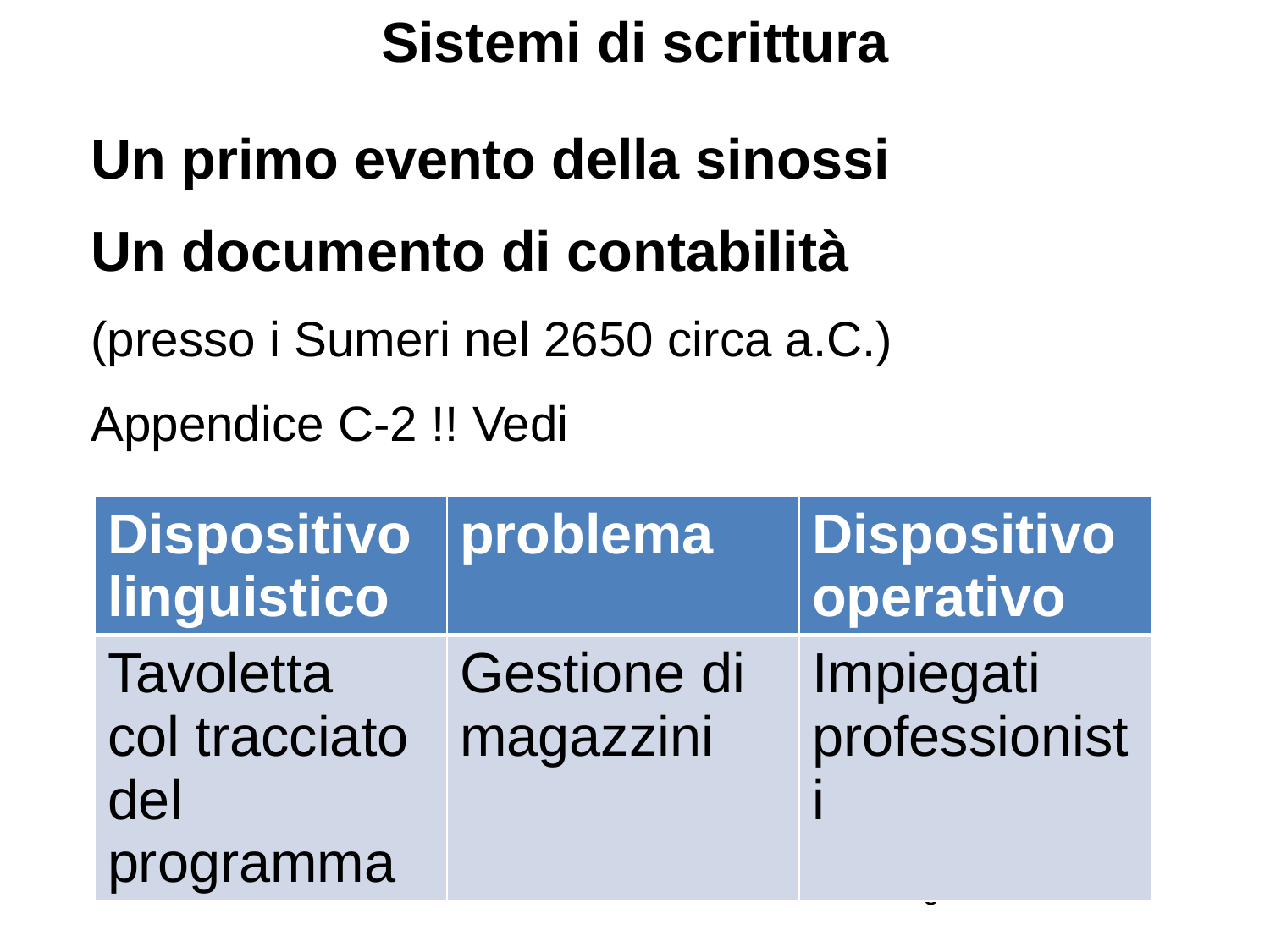

# Sistemi di scrittura
Un primo evento della sinossi
Un documento di contabilità
(presso i Sumeri nel 2650 circa a.C.)
Appendice C-2 !! Vedi

| Dispositivo linguistico | problema | Dispositivo operativo |
| --- | --- | --- |
| Tavoletta col tracciato del programma | Gestione di magazzini | Impiegati professionisti |
9